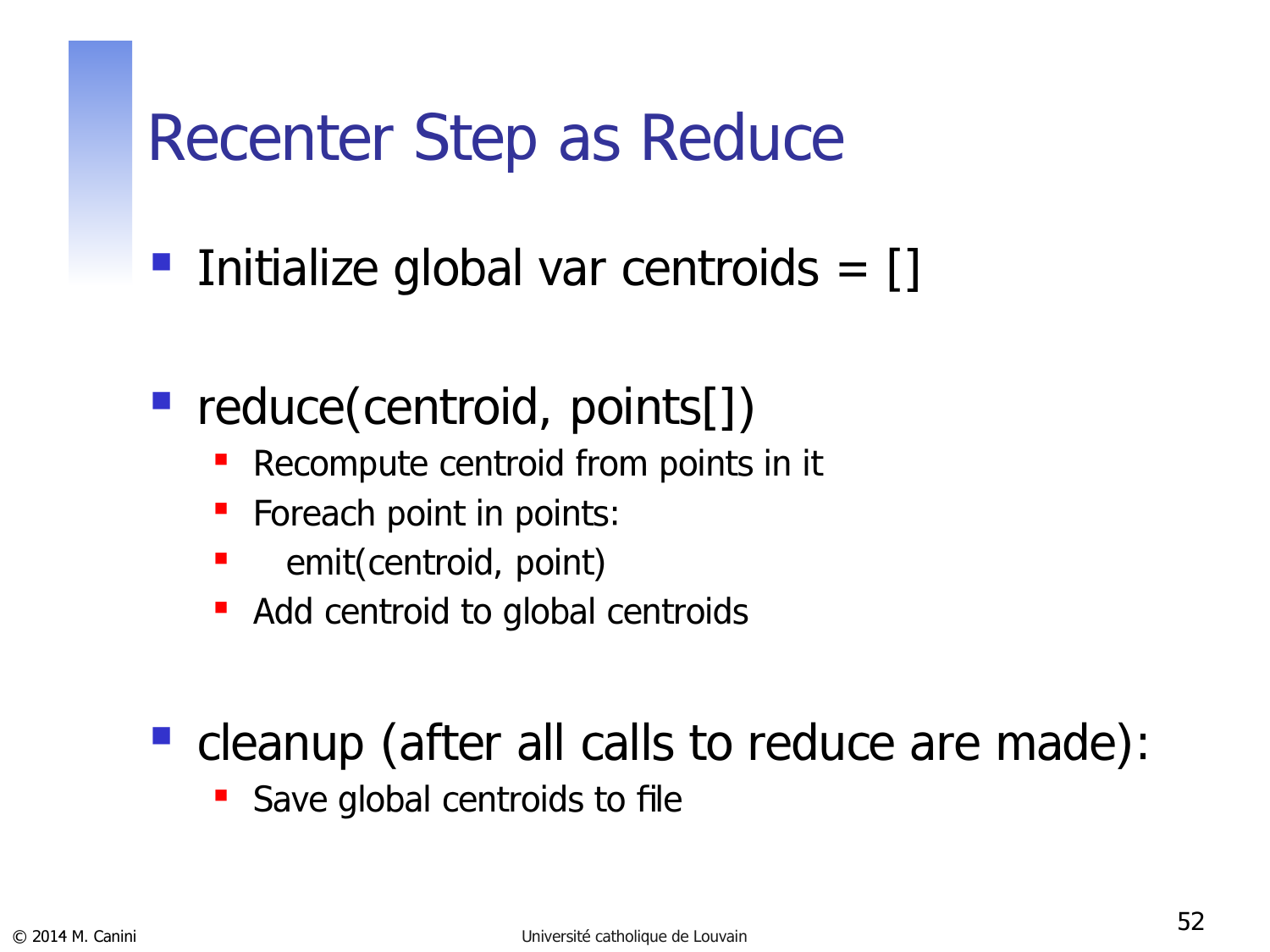

# Recenter Step as Reduce
Initialize global var centroids = []

reduce(centroid, points[])
Recompute centroid from points in it
Foreach point in points:
   emit(centroid, point)
Add centroid to global centroids

cleanup (after all calls to reduce are made):
Save global centroids to file
52
Université catholique de Louvain